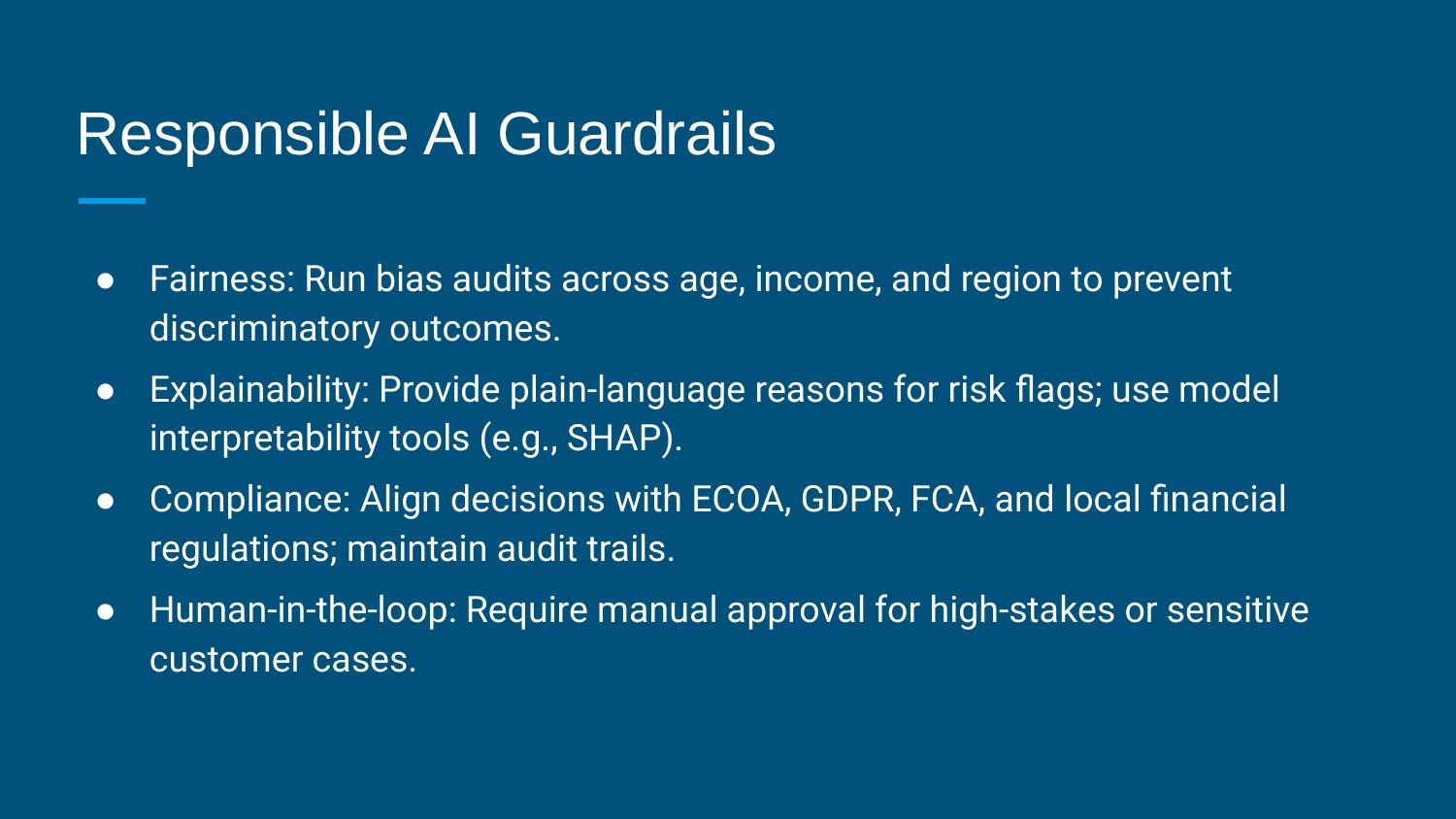

# Responsible AI Guardrails
Fairness: Run bias audits across age, income, and region to prevent discriminatory outcomes.
Explainability: Provide plain-language reasons for risk flags; use model interpretability tools (e.g., SHAP).
Compliance: Align decisions with ECOA, GDPR, FCA, and local financial regulations; maintain audit trails.
Human-in-the-loop: Require manual approval for high-stakes or sensitive customer cases.